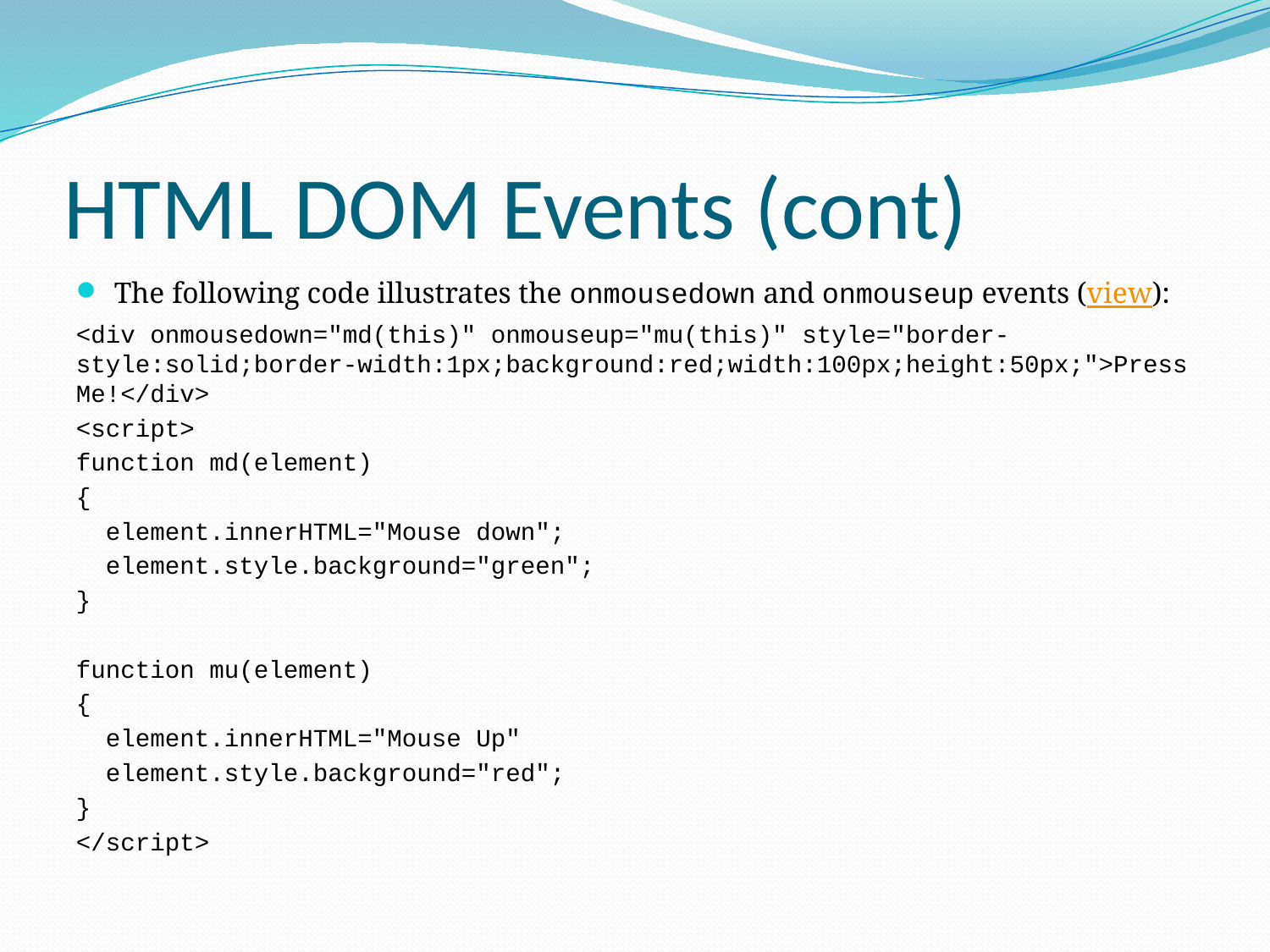

# HTML DOM Events (cont)
The following code illustrates the onmousedown and onmouseup events (view):
<div onmousedown="md(this)" onmouseup="mu(this)" style="border-style:solid;border-width:1px;background:red;width:100px;height:50px;">Press Me!</div>
<script>
function md(element)
{
  element.innerHTML="Mouse down";
  element.style.background="green";
}

function mu(element)
{
  element.innerHTML="Mouse Up"
  element.style.background="red";
}
</script>